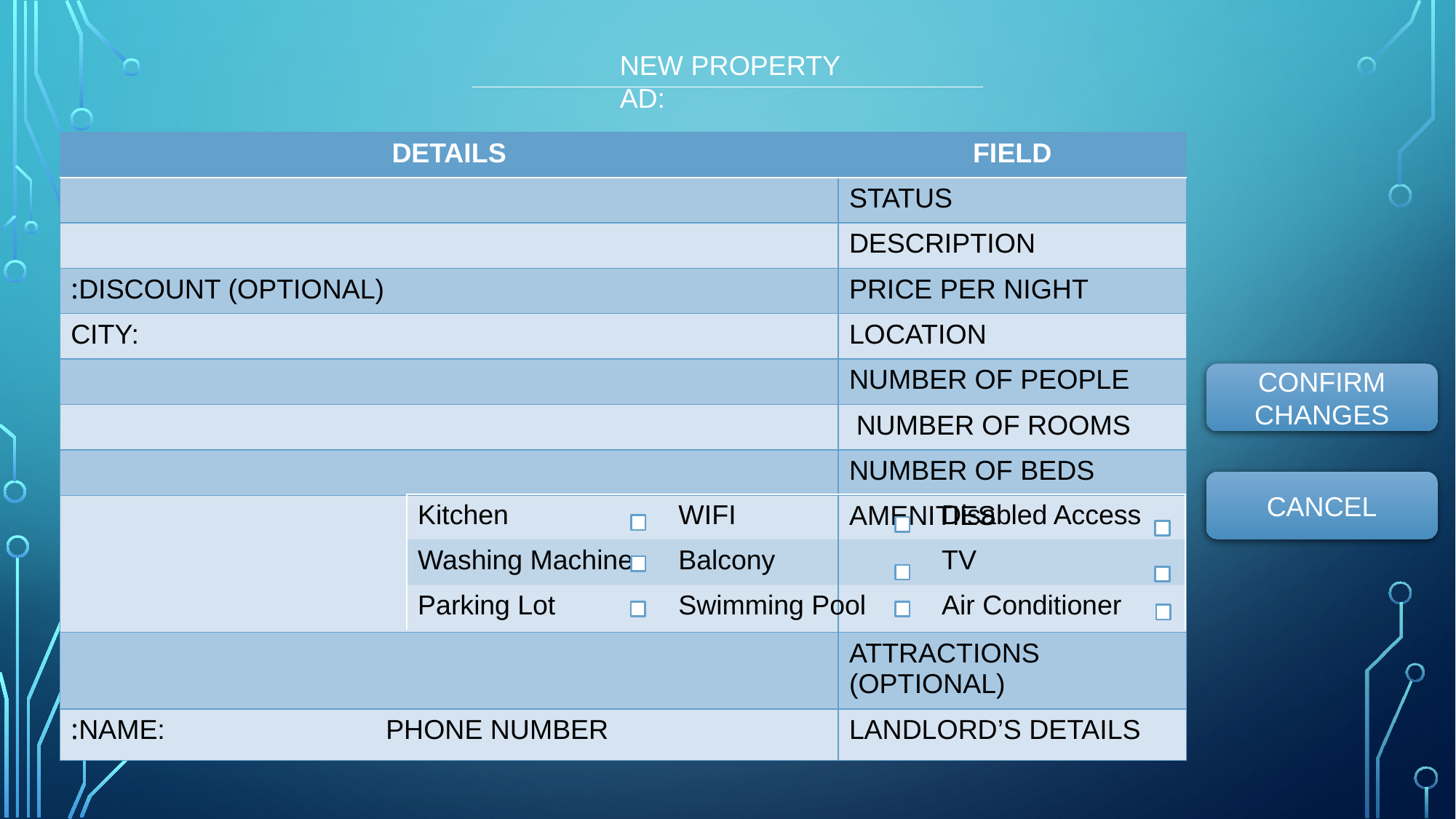

NEW PROPERTY AD:
| DETAILS | FIELD |
| --- | --- |
|  | STATUS |
|  | DESCRIPTION |
| DISCOUNT (OPTIONAL): | PRICE PER NIGHT |
| CITY: | LOCATION |
|  | NUMBER OF PEOPLE |
|  | NUMBER OF ROOMS |
|  | NUMBER OF BEDS |
|  | AMENITIES |
|  | ATTRACTIONS (OPTIONAL) |
| NAME: PHONE NUMBER: | LANDLORD’S DETAILS |
CONFIRM CHANGES
CANCEL
| Kitchen | WIFI | Disabled Access |
| --- | --- | --- |
| Washing Machine | Balcony | TV |
| Parking Lot | Swimming Pool | Air Conditioner |